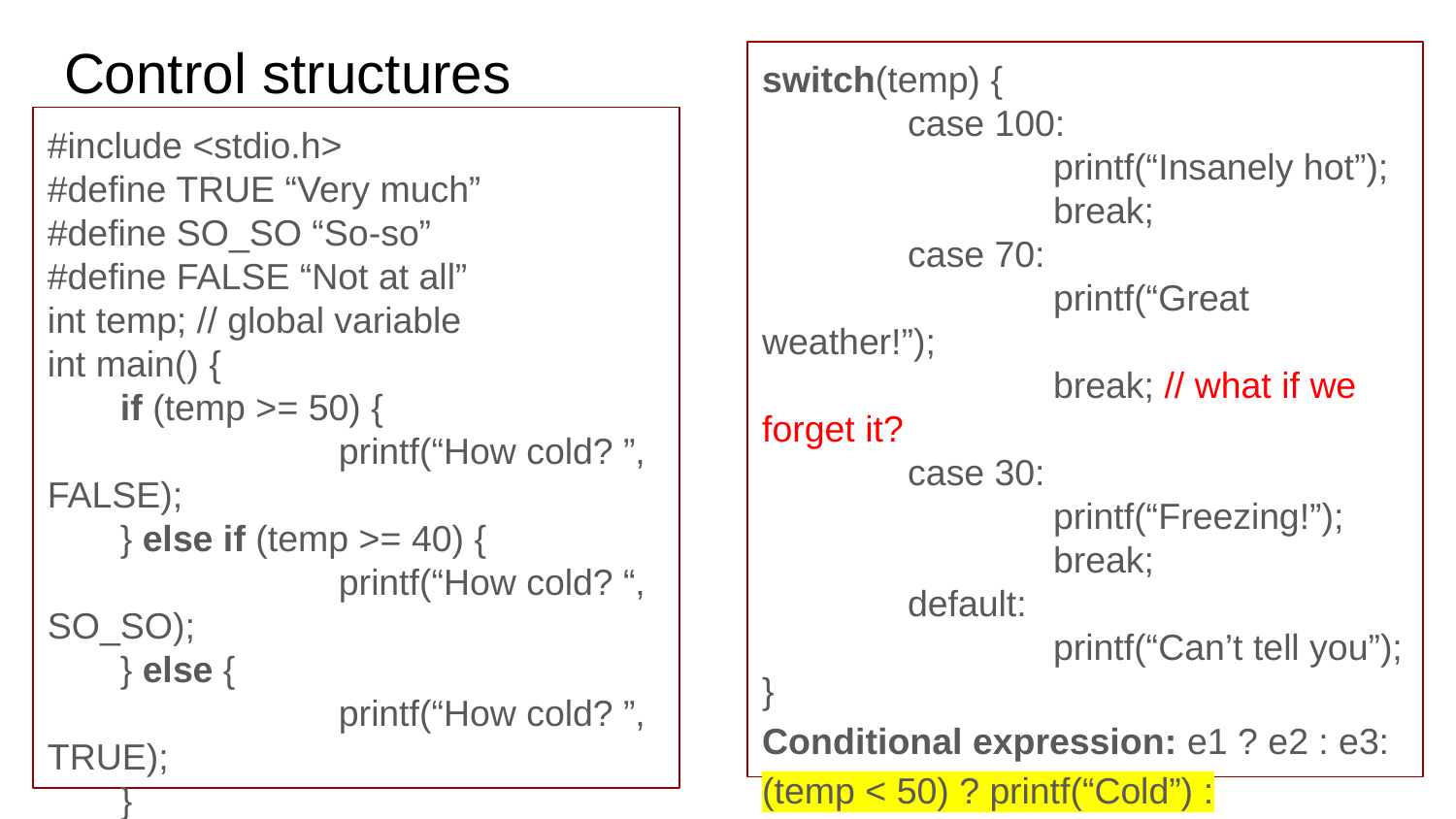

# Control structures
switch(temp) {
	case 100:
		printf(“Insanely hot”);
		break;
	case 70:
		printf(“Great weather!”);
		break; // what if we forget it?
	case 30:
		printf(“Freezing!”);
		break;
	default:
		printf(“Can’t tell you”);
}
Conditional expression: e1 ? e2 : e3:
(temp < 50) ? printf(“Cold”) : printf(“OK”);

#include <stdio.h>
#define TRUE “Very much”
#define SO_SO “So-so”
#define FALSE “Not at all”
int temp; // global variable
int main() {
if (temp >= 50) {
		printf(“How cold? ”, FALSE);
} else if (temp >= 40) {
		printf(“How cold? “, SO_SO);
} else {
		printf(“How cold? ”, TRUE);
}
}